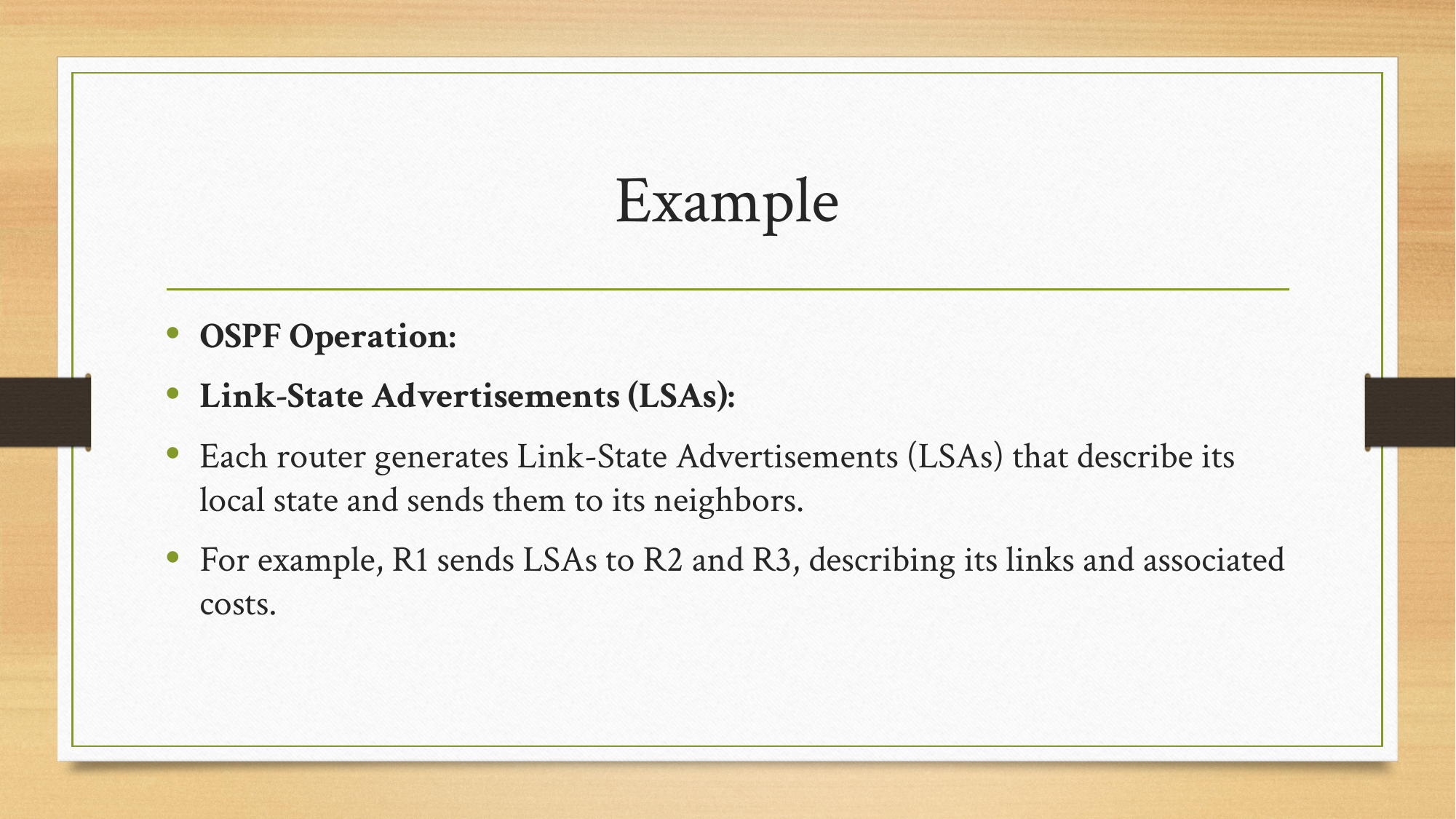

# Example
OSPF Operation:
Link-State Advertisements (LSAs):
Each router generates Link-State Advertisements (LSAs) that describe its local state and sends them to its neighbors.
For example, R1 sends LSAs to R2 and R3, describing its links and associated costs.